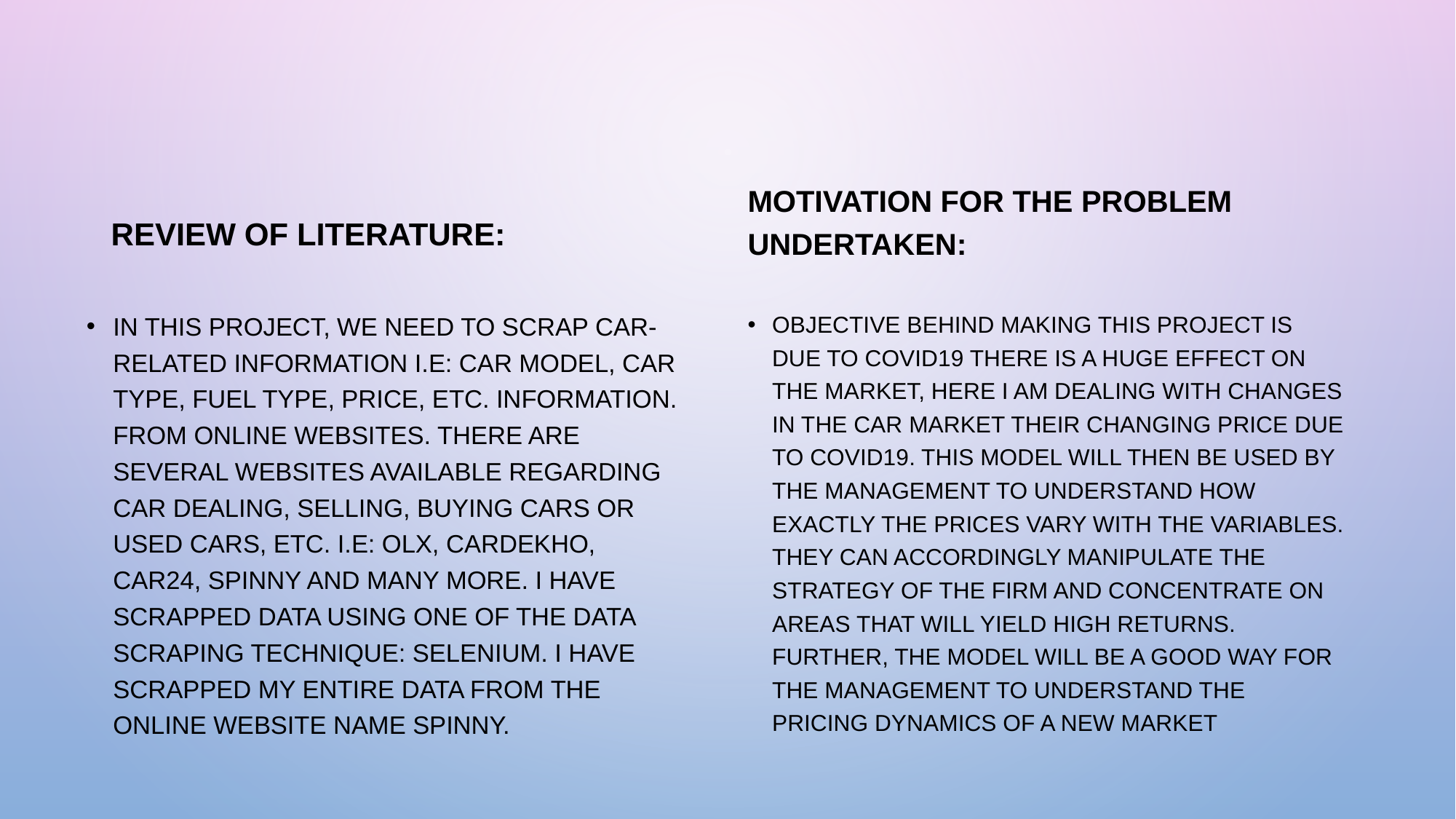

Motivation for the Problem Undertaken:
Review of Literature:
objective behind making this project is due to covid19 there is a huge effect on the market, here I am dealing with changes in the car market their changing price due to covid19. This model will then be used by the management to understand how exactly the prices vary with the variables. They can accordingly manipulate the strategy of the firm and concentrate on areas that will yield high returns. Further, the model will be a good way for the management to understand the pricing dynamics of a new market
In this project, we need to scrap car-related information i.e: car model, car type, fuel type, price, etc. information. From online websites. There are several websites available regarding car dealing, selling, buying cars or used cars, etc. i.e: Olx, CarDekho, Car24, Spinny and many more. I have scrapped data using one of the Data scraping technique: Selenium. I have scrapped my entire data from the online website name Spinny.